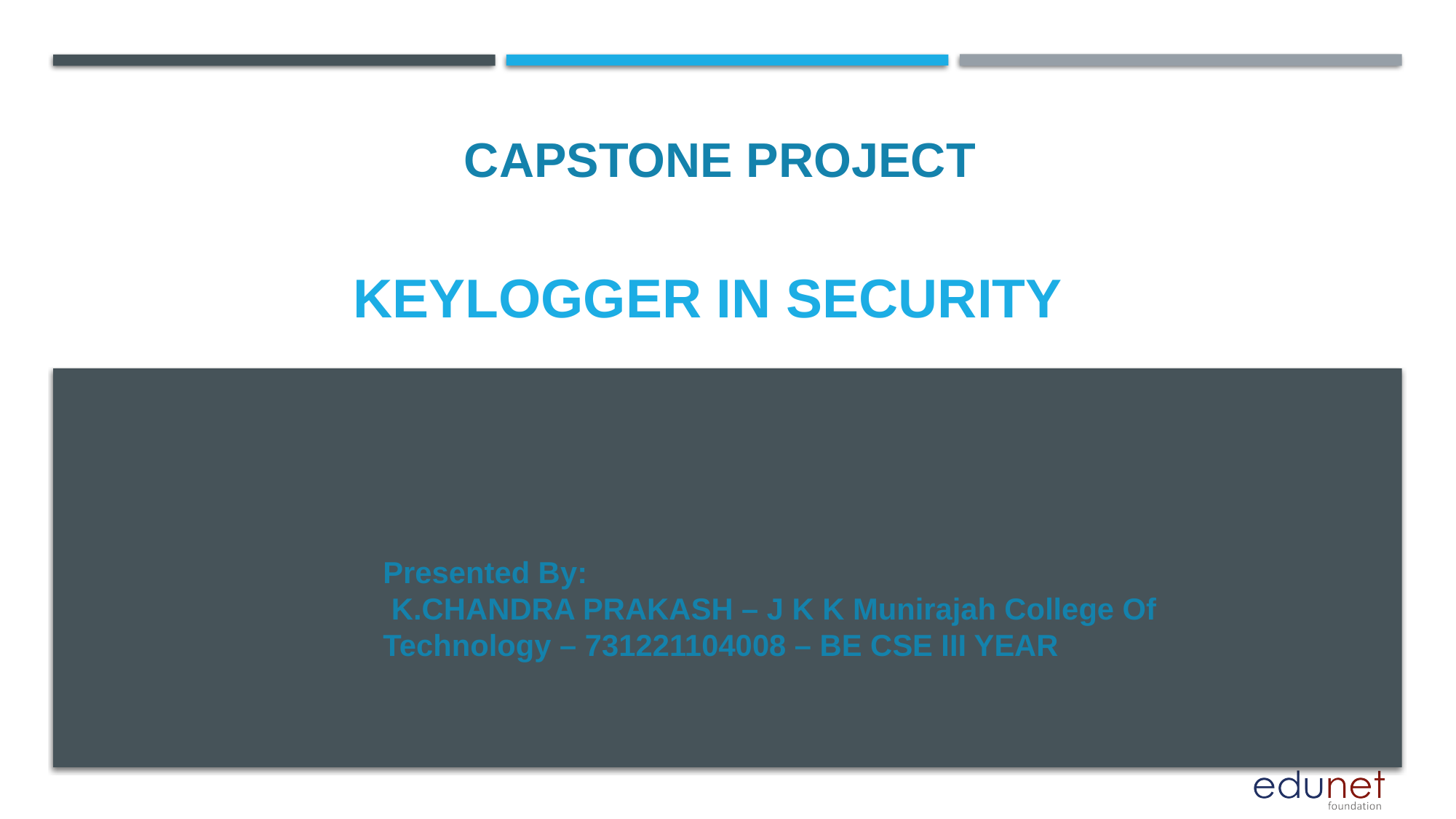

CAPSTONE PROJECT
# Keylogger in security
Presented By:
 K.CHANDRA PRAKASH – J K K Munirajah College Of Technology – 731221104008 – BE CSE III YEAR